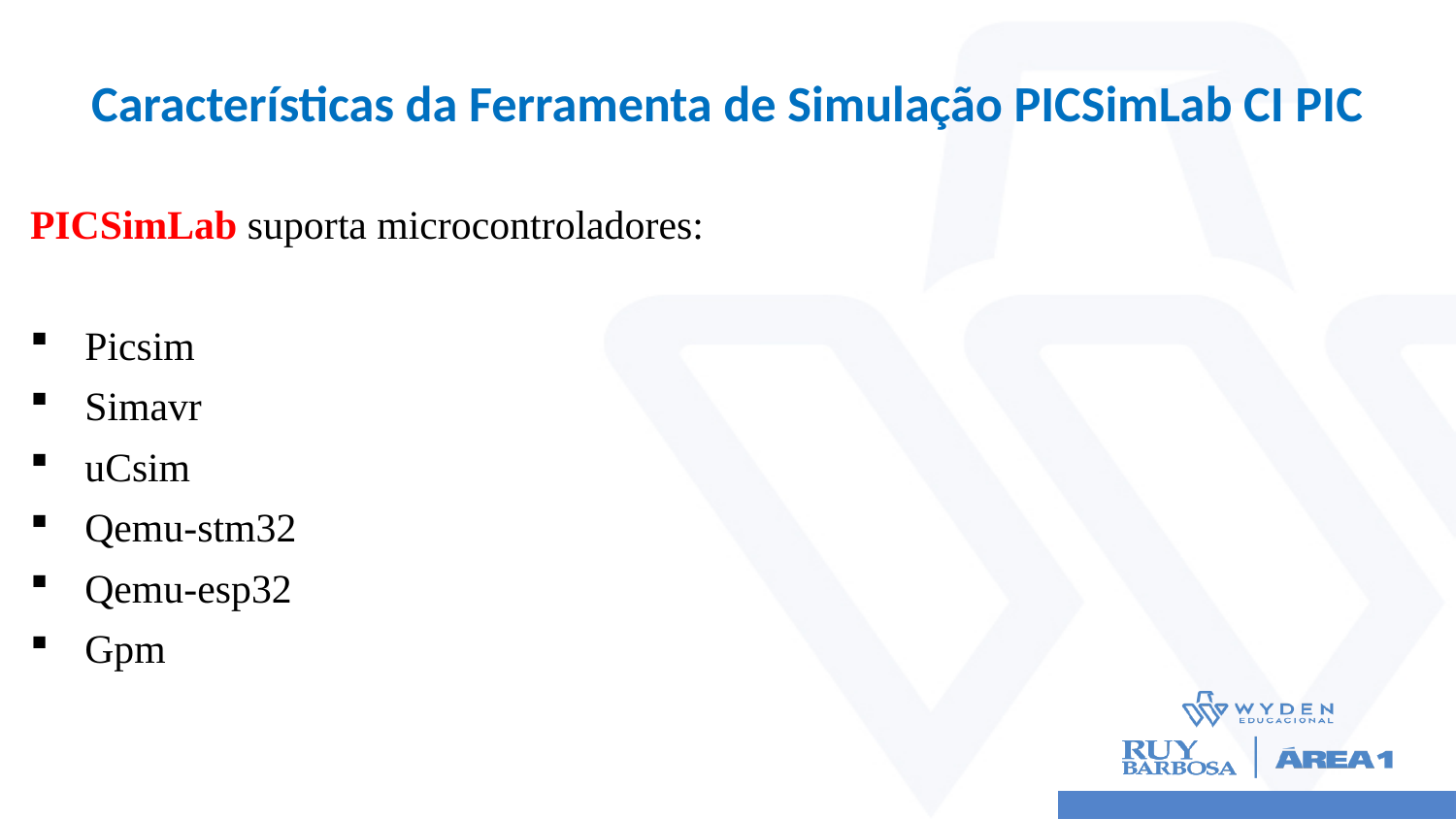

# Características da Ferramenta de Simulação PICSimLab CI PIC
PICSimLab suporta microcontroladores:

Picsim
Simavr
uCsim
Qemu-stm32
Qemu-esp32
Gpm